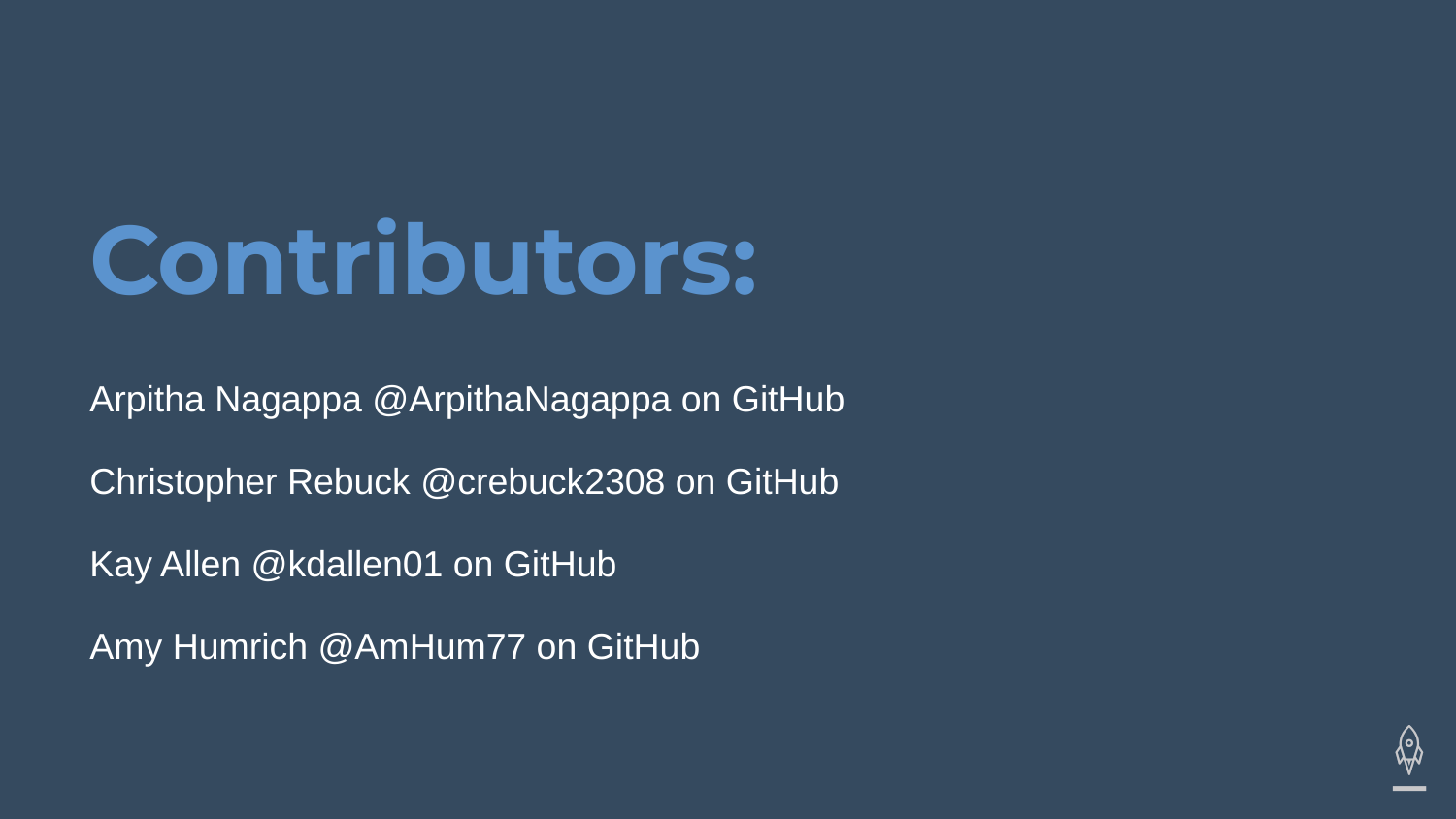

# Contributors:
Arpitha Nagappa @ArpithaNagappa on GitHub
Christopher Rebuck @crebuck2308 on GitHub
Kay Allen @kdallen01 on GitHub
Amy Humrich @AmHum77 on GitHub